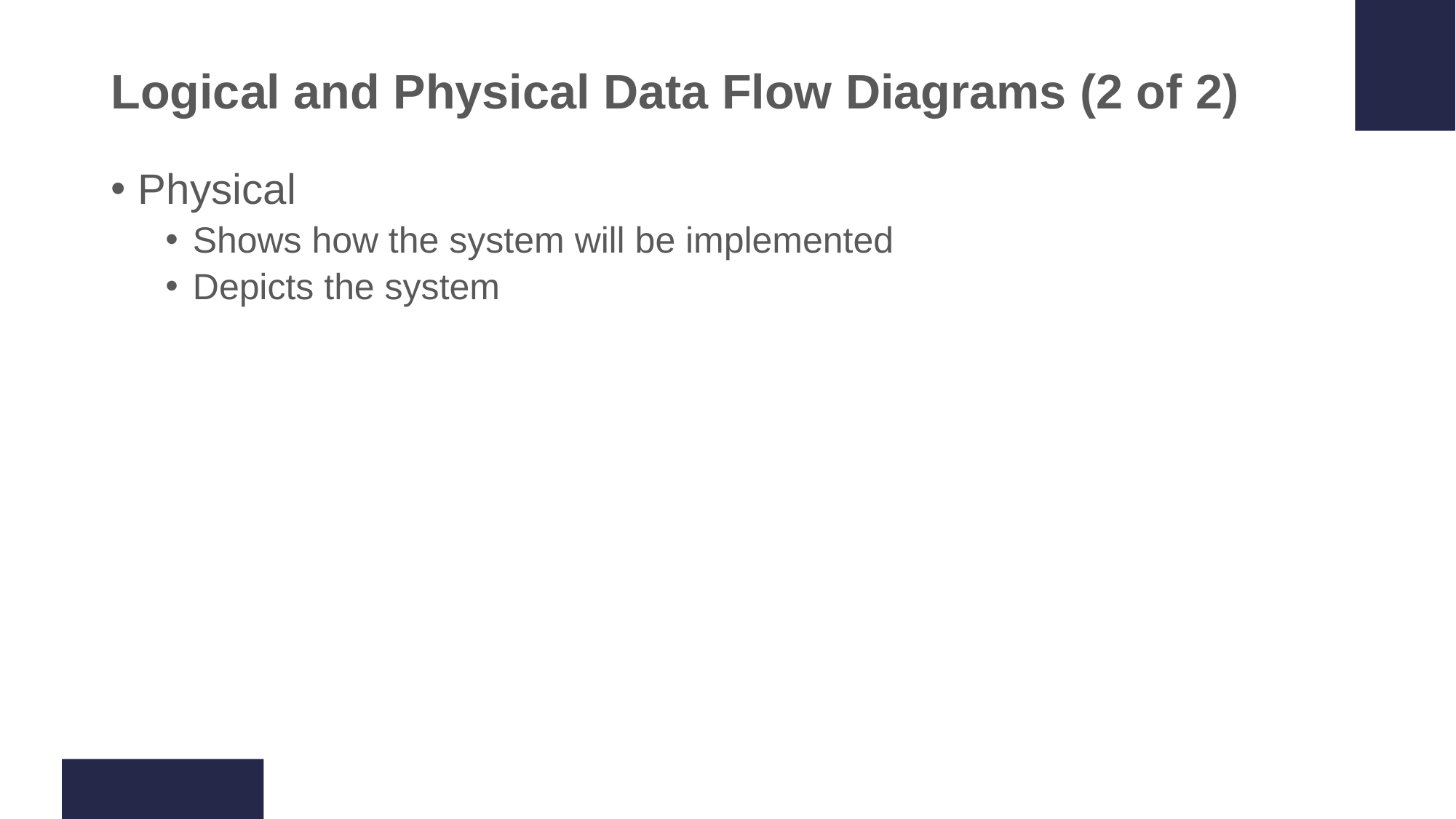

# Logical and Physical Data Flow Diagrams (2 of 2)
Physical
Shows how the system will be implemented
Depicts the system